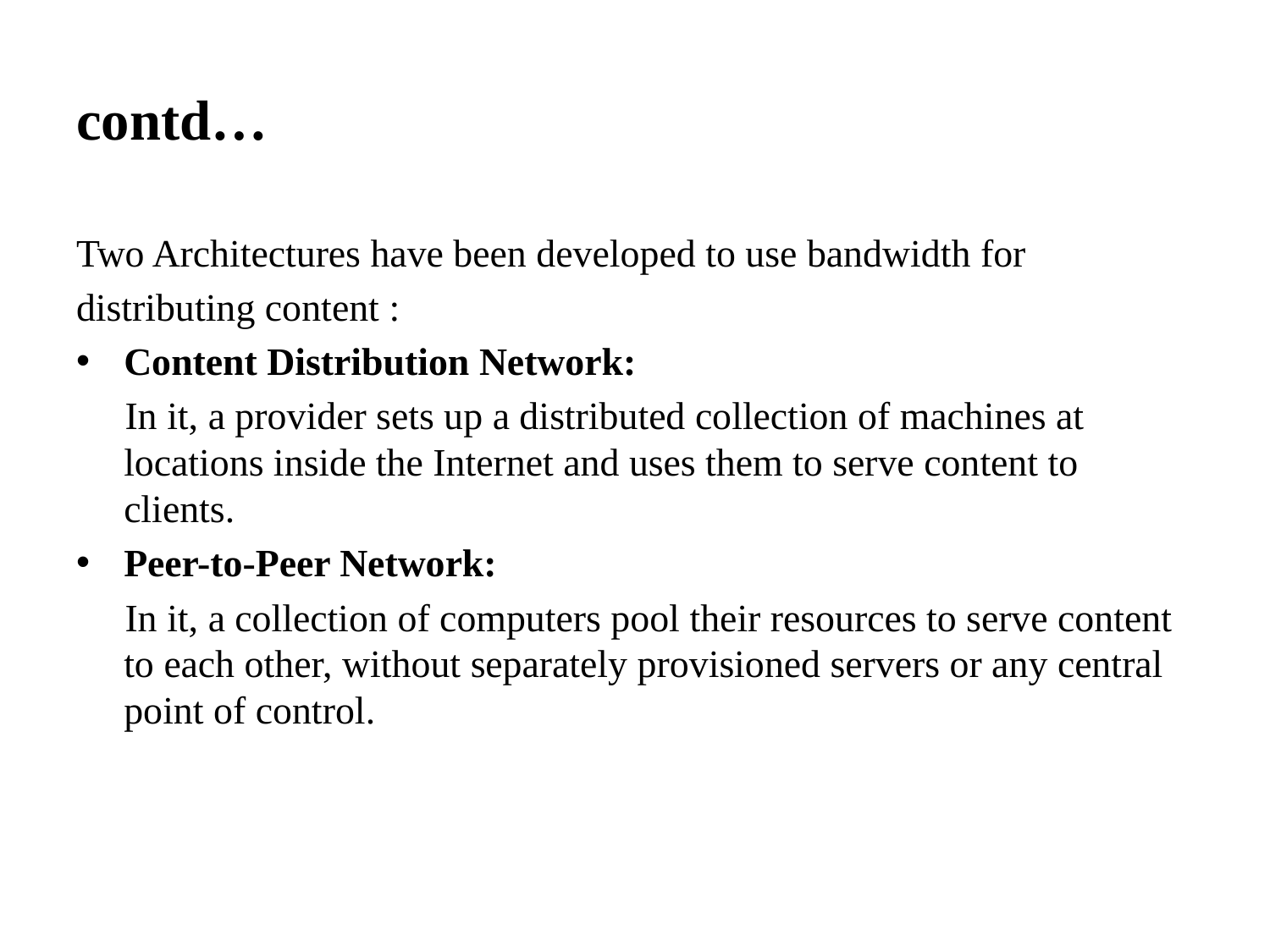

# contd…
Two Architectures have been developed to use bandwidth for
distributing content :
Content Distribution Network:
     In it, a provider sets up a distributed collection of machines at locations inside the Internet and uses them to serve content to clients.
Peer-to-Peer Network:
     In it, a collection of computers pool their resources to serve content to each other, without separately provisioned servers or any central point of control.